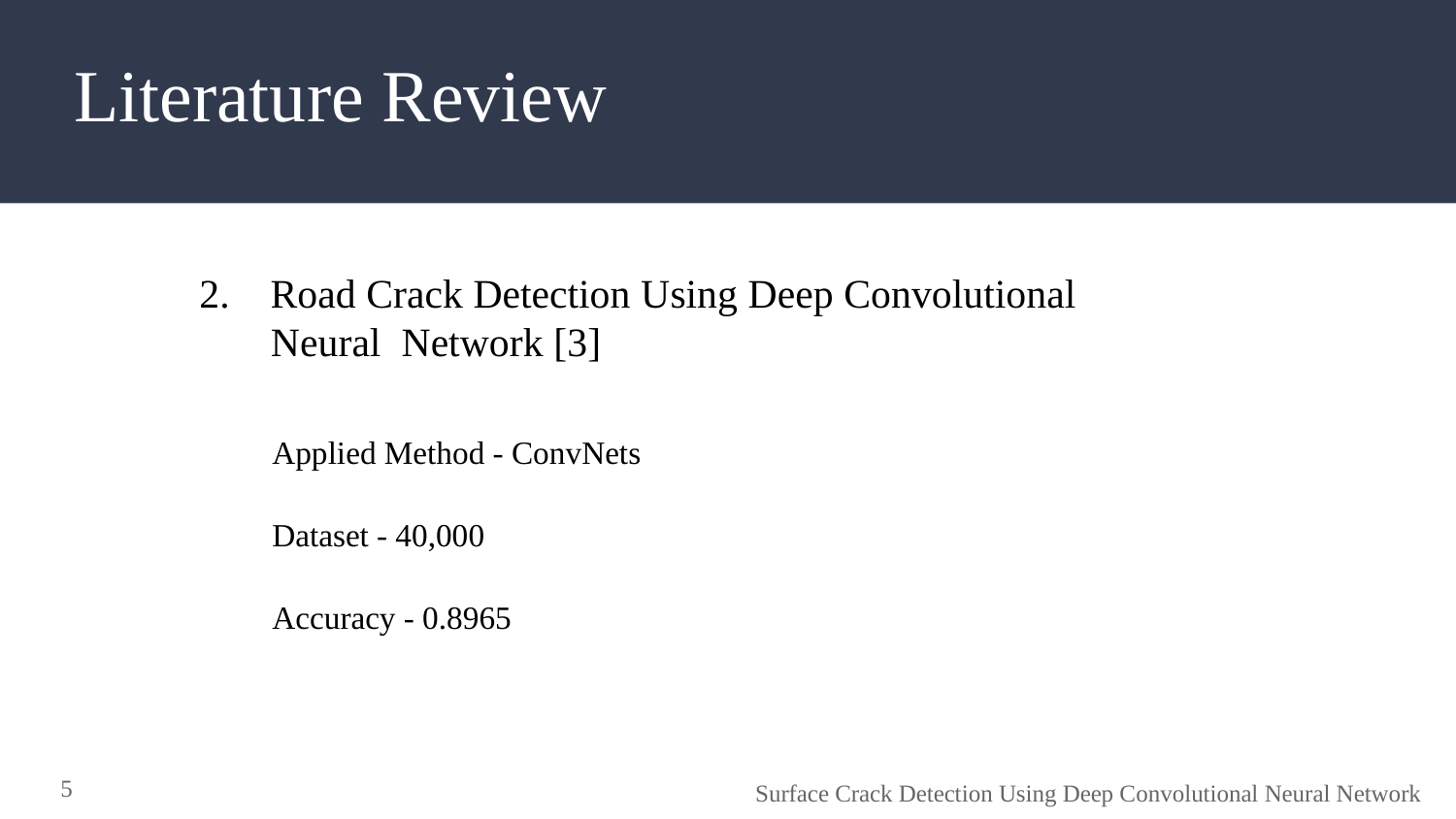

# Literature Review

2.    Road Crack Detection Using Deep Convolutional
       Neural  Network [3]

Applied Method - ConvNets
Dataset - 40,000
Accuracy - 0.8965

5